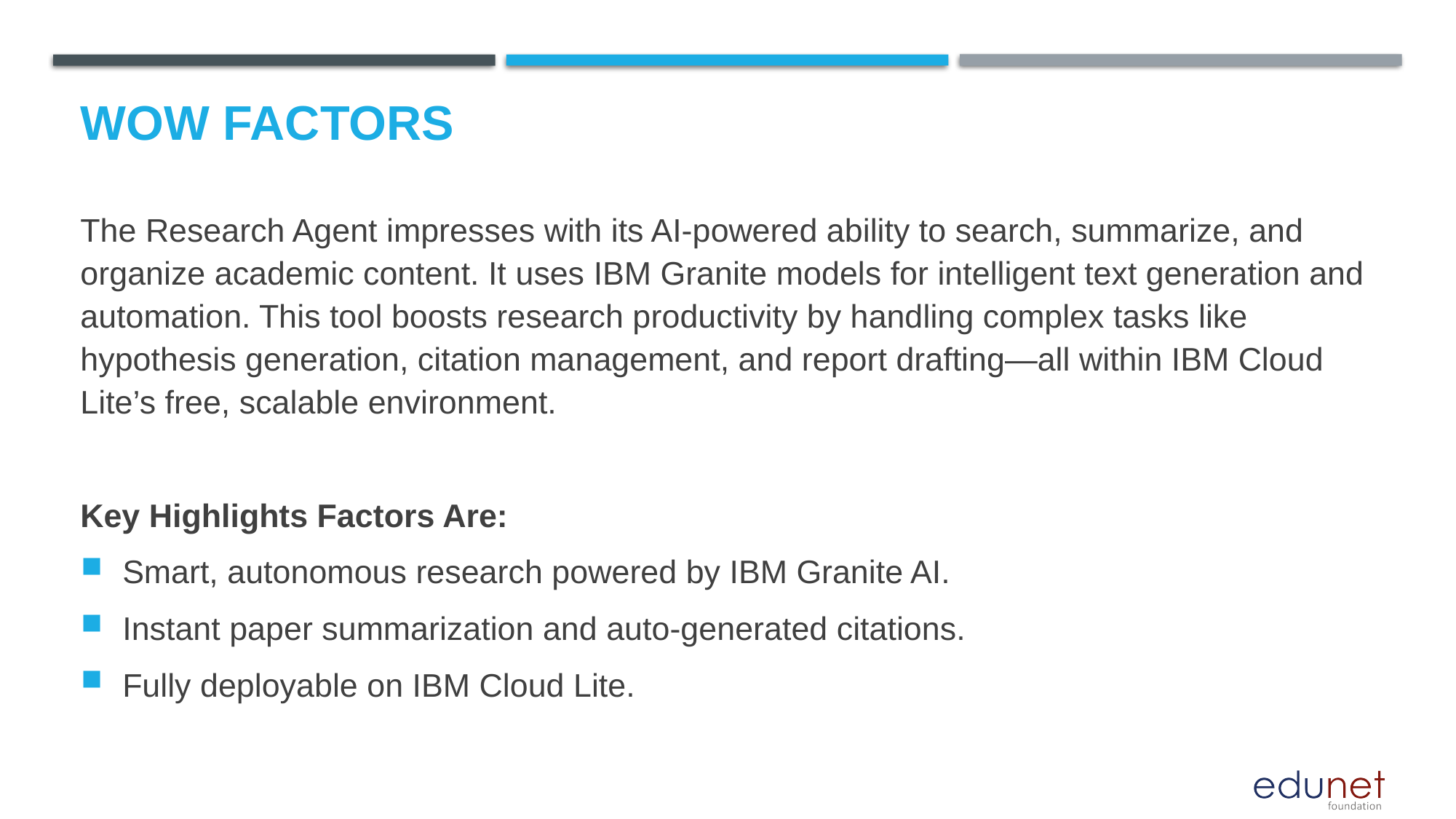

# Wow factors
The Research Agent impresses with its AI-powered ability to search, summarize, and organize academic content. It uses IBM Granite models for intelligent text generation and automation. This tool boosts research productivity by handling complex tasks like hypothesis generation, citation management, and report drafting—all within IBM Cloud Lite’s free, scalable environment.

Key Highlights Factors Are:
 Smart, autonomous research powered by IBM Granite AI.
 Instant paper summarization and auto-generated citations.
 Fully deployable on IBM Cloud Lite.